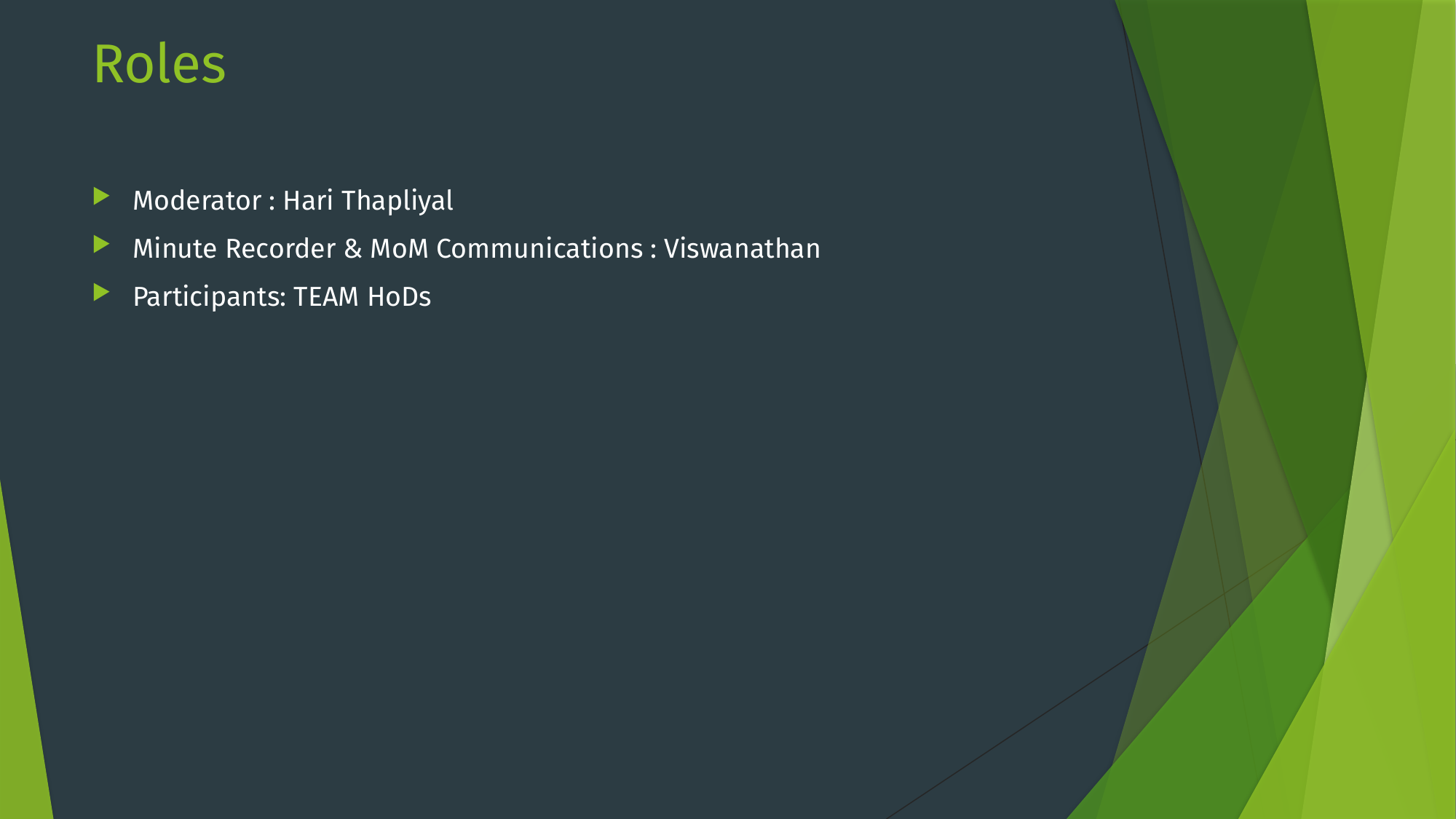

# Roles
Moderator : Hari Thapliyal
Minute Recorder & MoM Communications : Viswanathan
Participants: TEAM HoDs